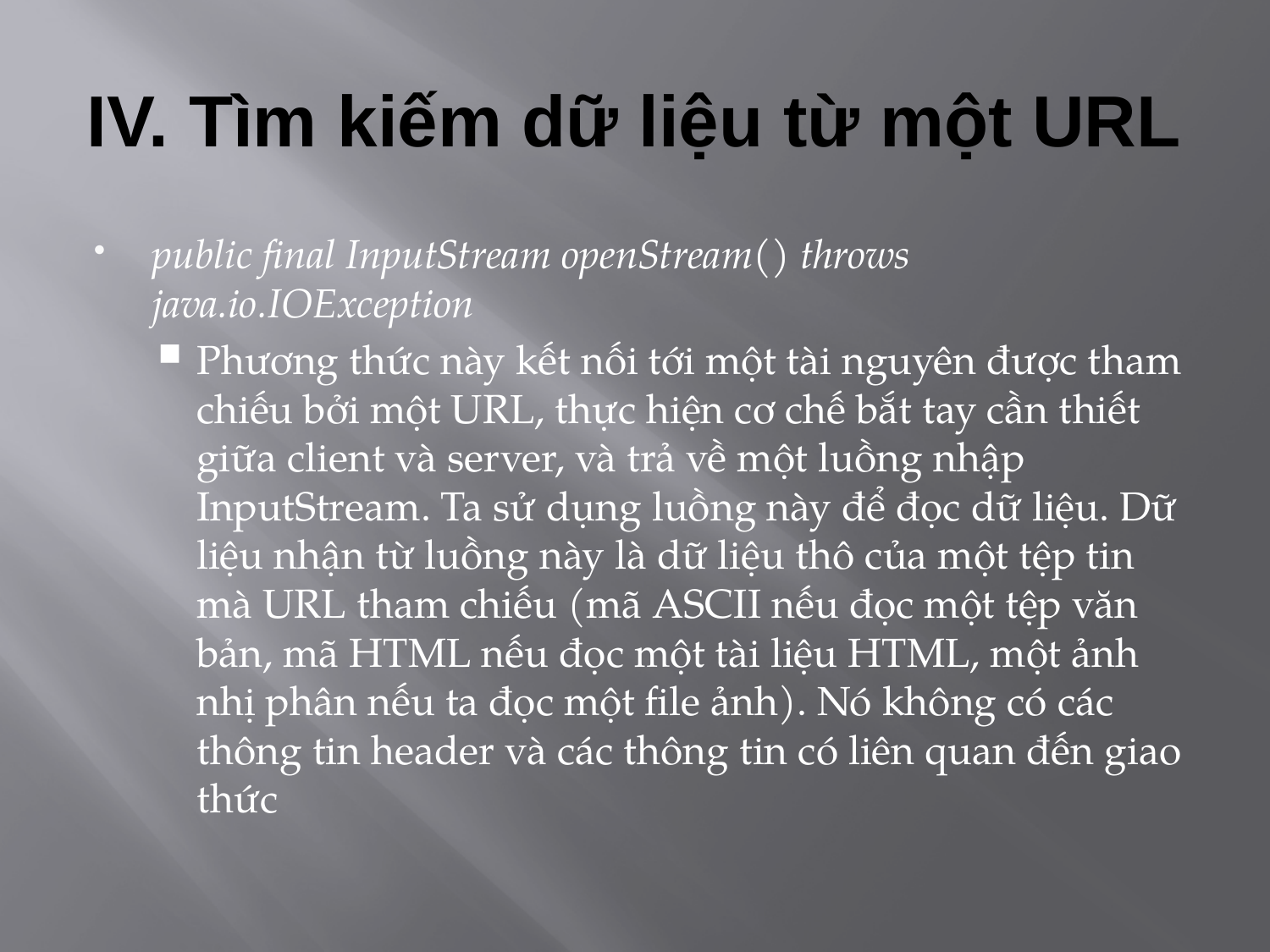

# IV. Tìm kiếm dữ liệu từ một URL
public final InputStream openStream() throws java.io.IOException
Phương thức này kết nối tới một tài nguyên được tham chiếu bởi một URL, thực hiện cơ chế bắt tay cần thiết giữa client và server, và trả về một luồng nhập InputStream. Ta sử dụng luồng này để đọc dữ liệu. Dữ liệu nhận từ luồng này là dữ liệu thô của một tệp tin mà URL tham chiếu (mã ASCII nếu đọc một tệp văn bản, mã HTML nếu đọc một tài liệu HTML, một ảnh nhị phân nếu ta đọc một file ảnh). Nó không có các thông tin header và các thông tin có liên quan đến giao thức